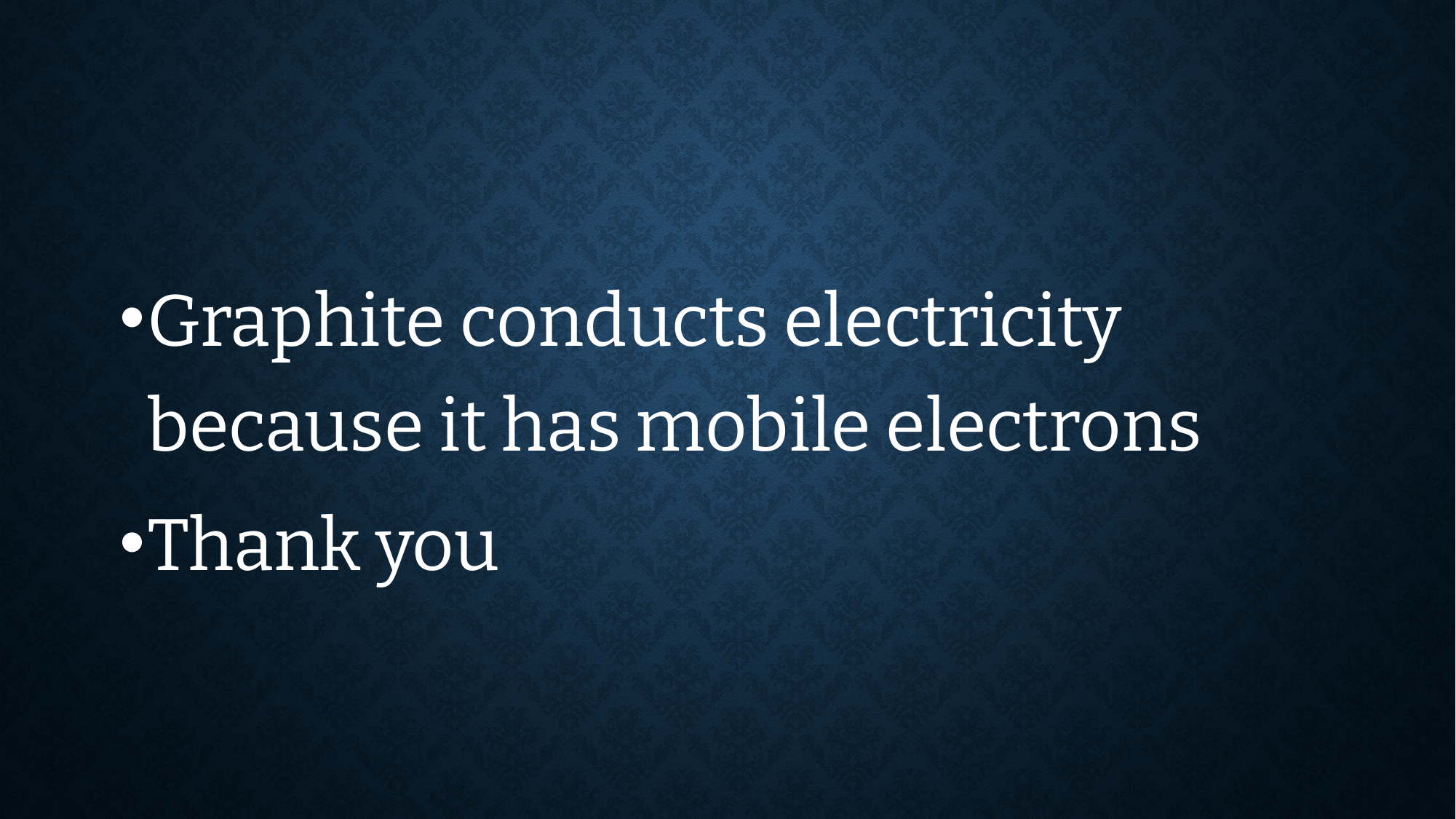

#
Graphite conducts electricity because it has mobile electrons
Thank you